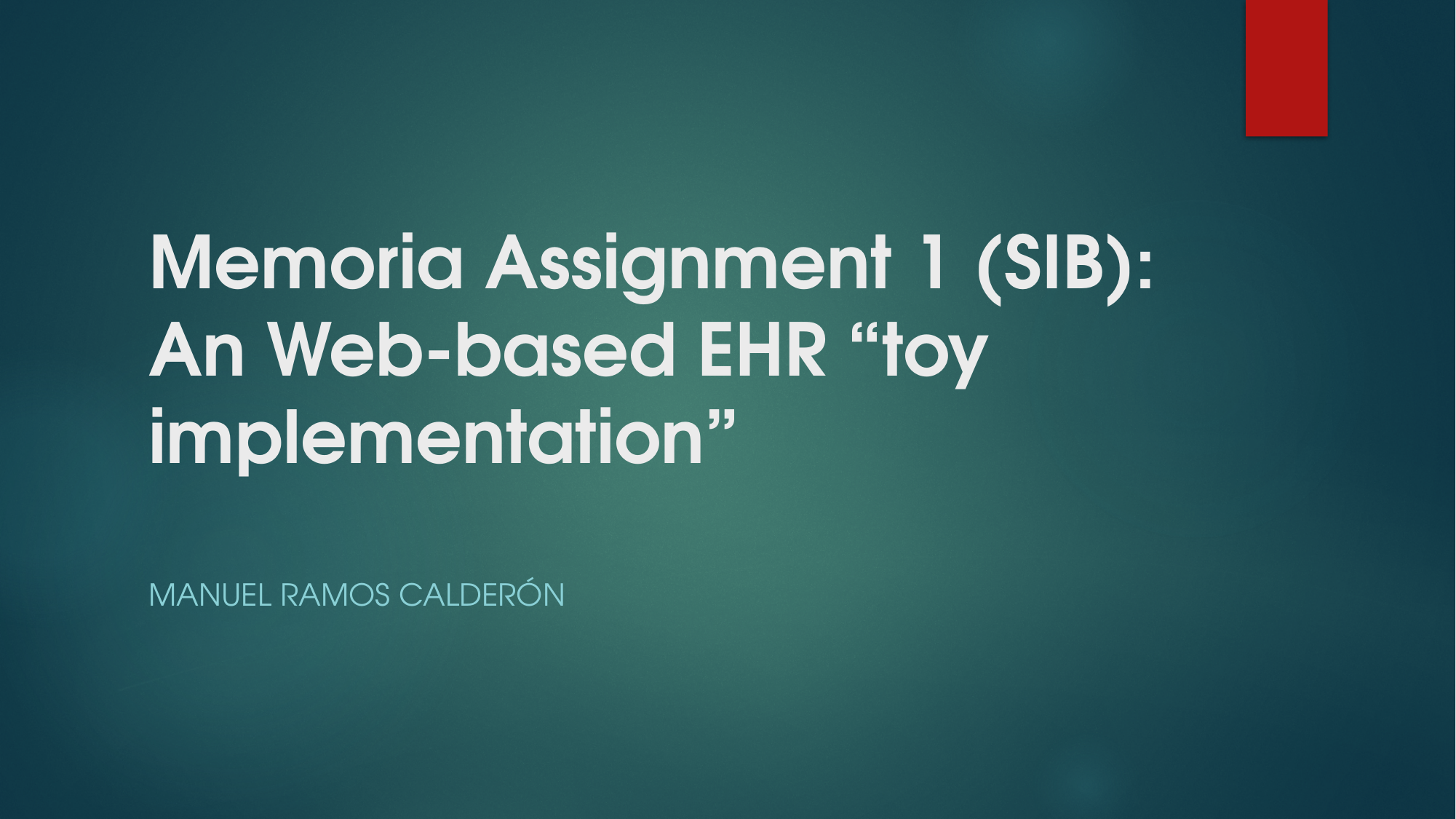

# Memoria Assignment 1 (SIB): An Web-based EHR “toy implementation”
MANUEL RAMOS CALDERÓN